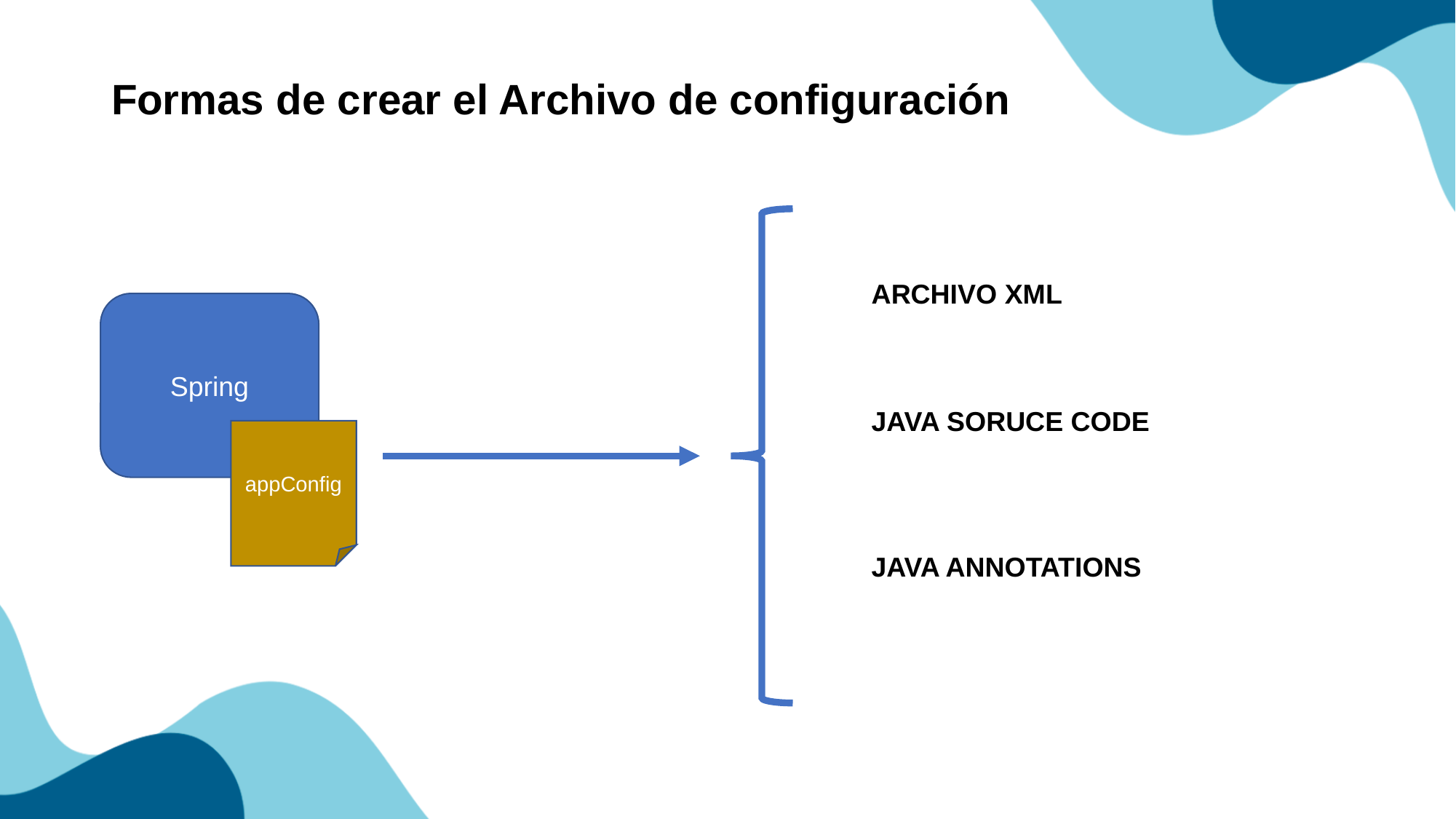

# Formas de crear el Archivo de configuración

ARCHIVO XML
Spring
JAVA SORUCE CODE
appConfig
JAVA ANNOTATIONS